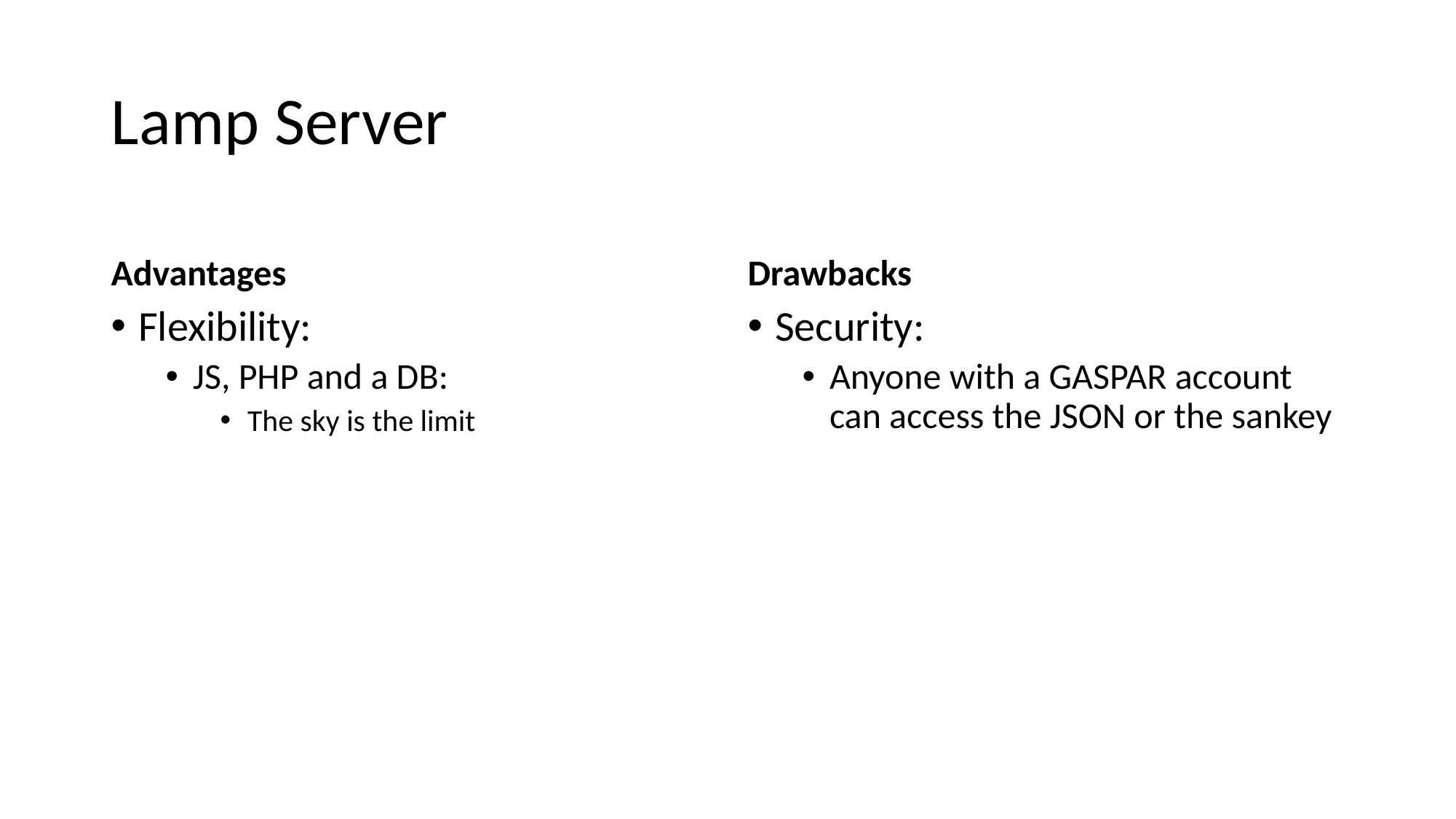

# Lamp Server
Advantages
Drawbacks
Flexibility:
JS, PHP and a DB:
The sky is the limit

Security:
Anyone with a GASPAR account can access the JSON or the sankey